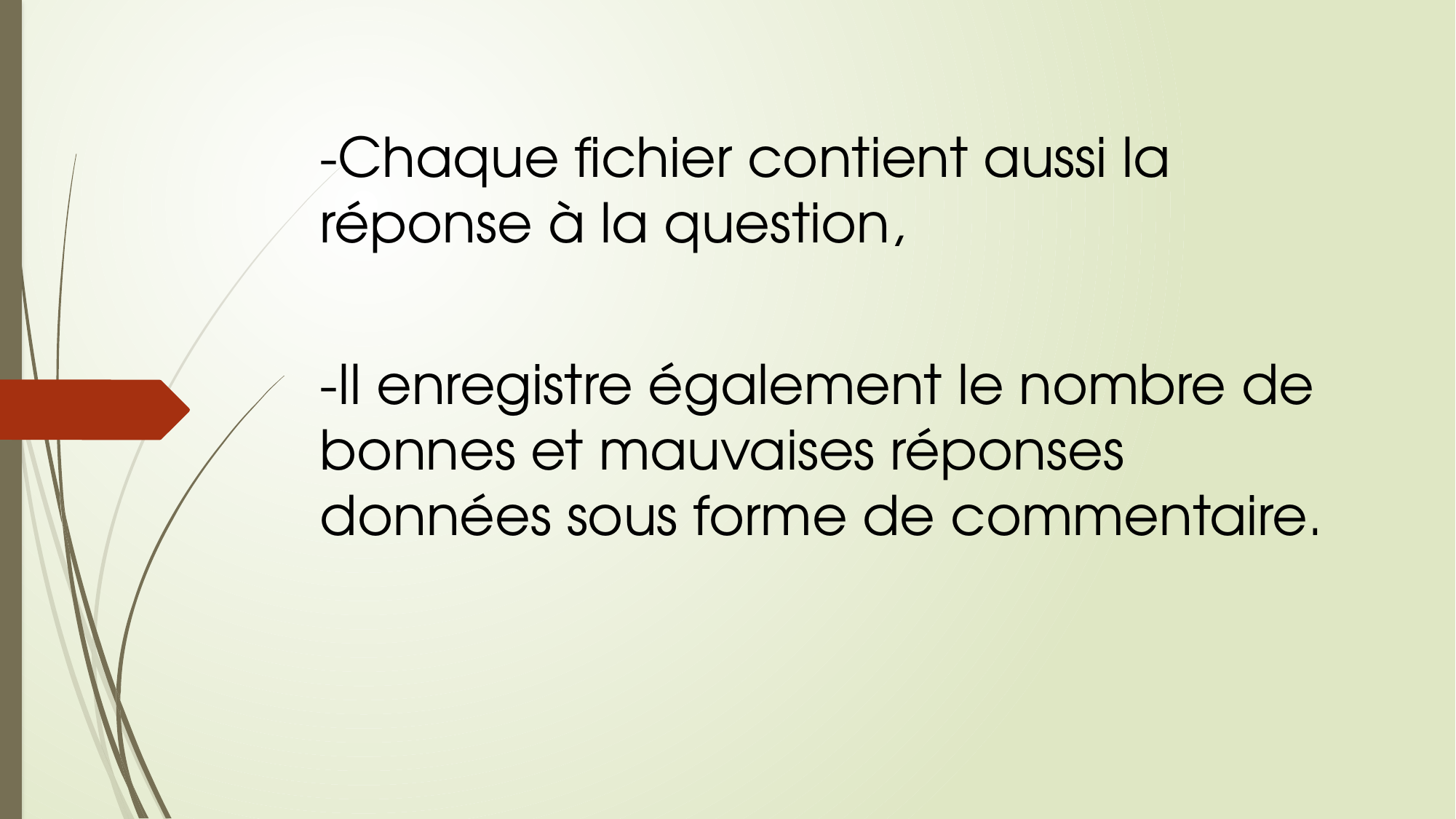

-Chaque fichier contient aussi la réponse à la question,

-Il enregistre également le nombre de bonnes et mauvaises réponses données sous forme de commentaire.